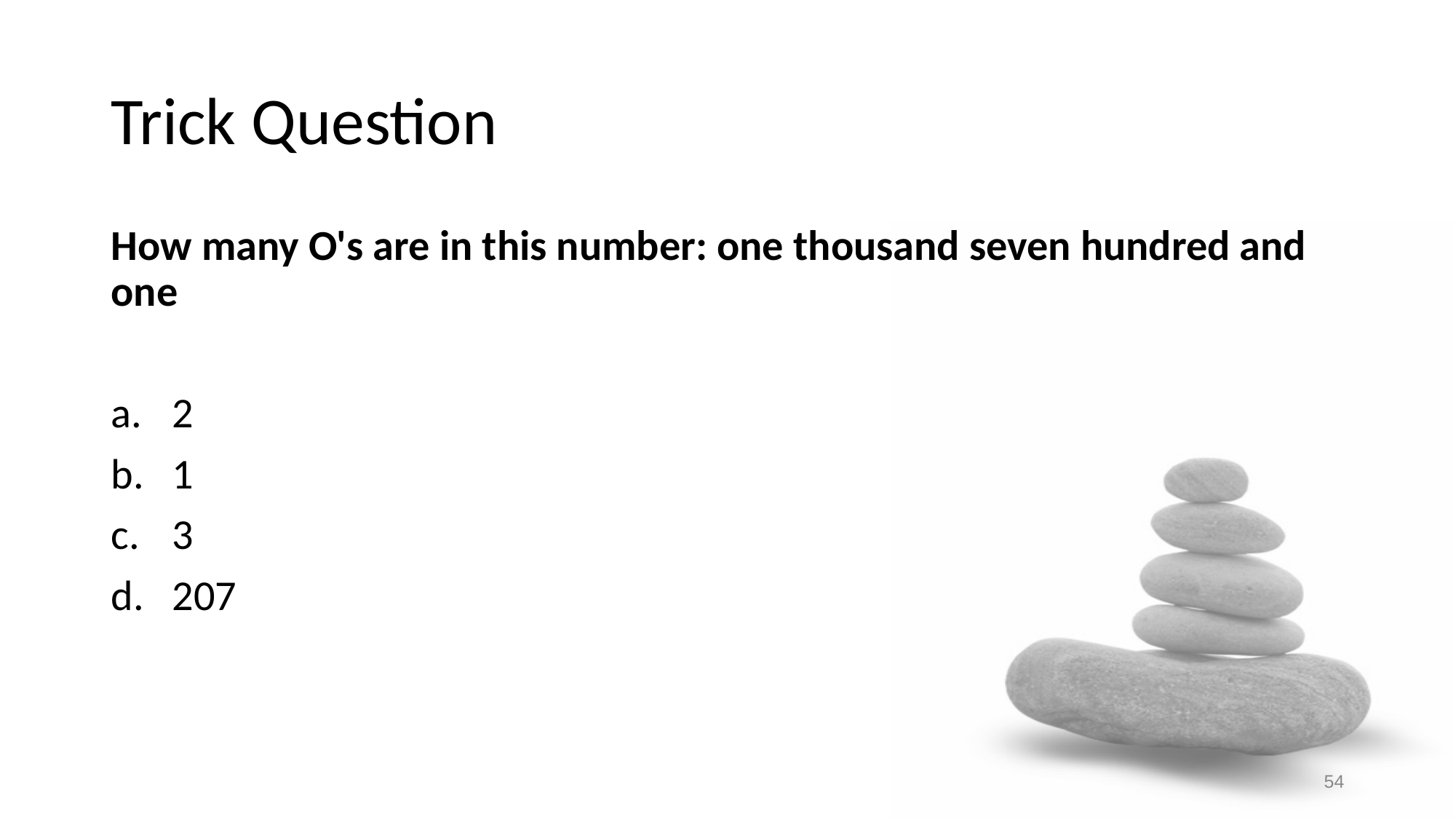

# Trick Question
How many O's are in this number: one thousand seven hundred and one

2
1
3
207
54